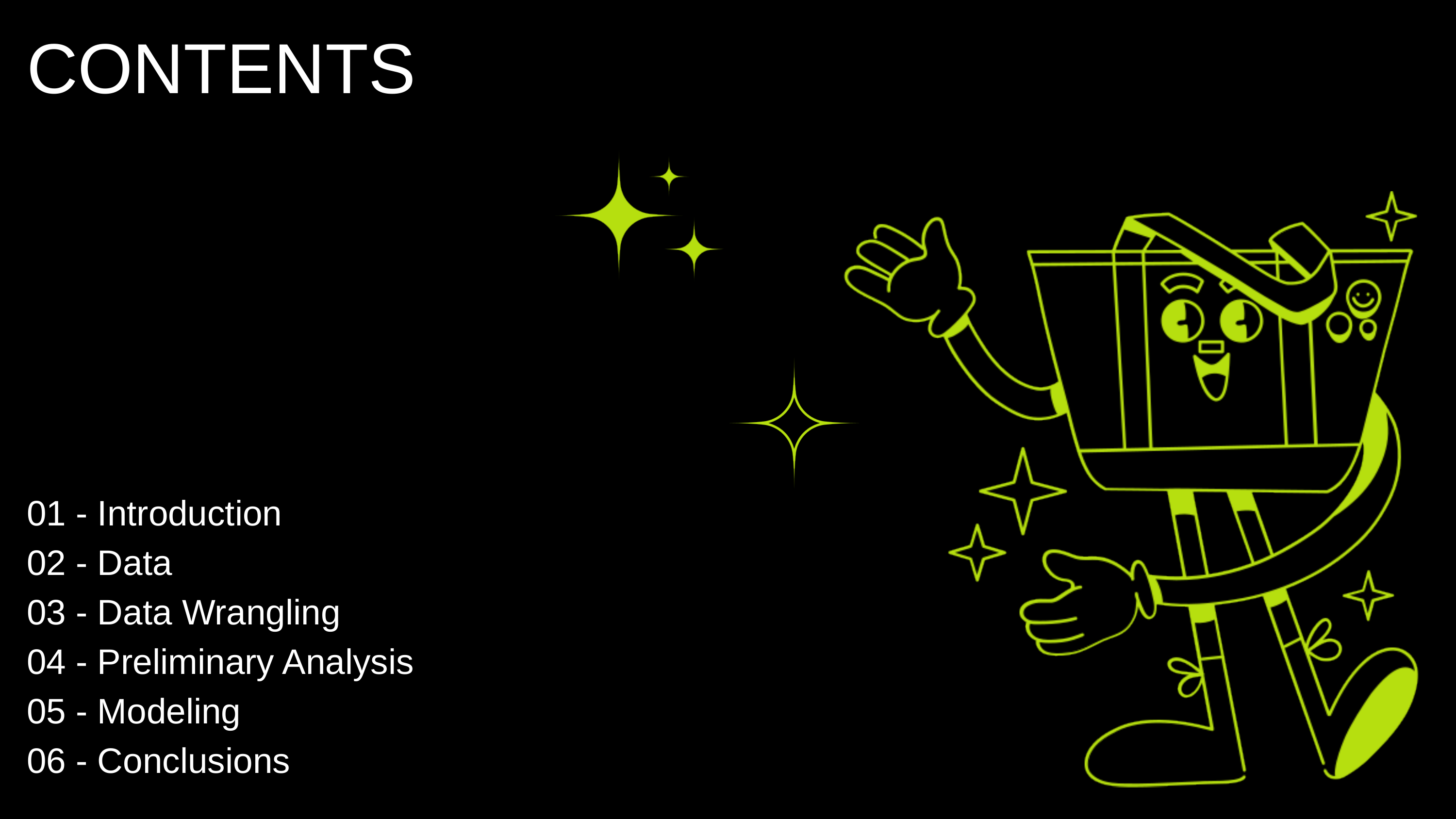

CONTENTS

01 - Introduction
02 - Data
03 - Data Wrangling
04 - Preliminary Analysis
05 - Modeling
06 - Conclusions